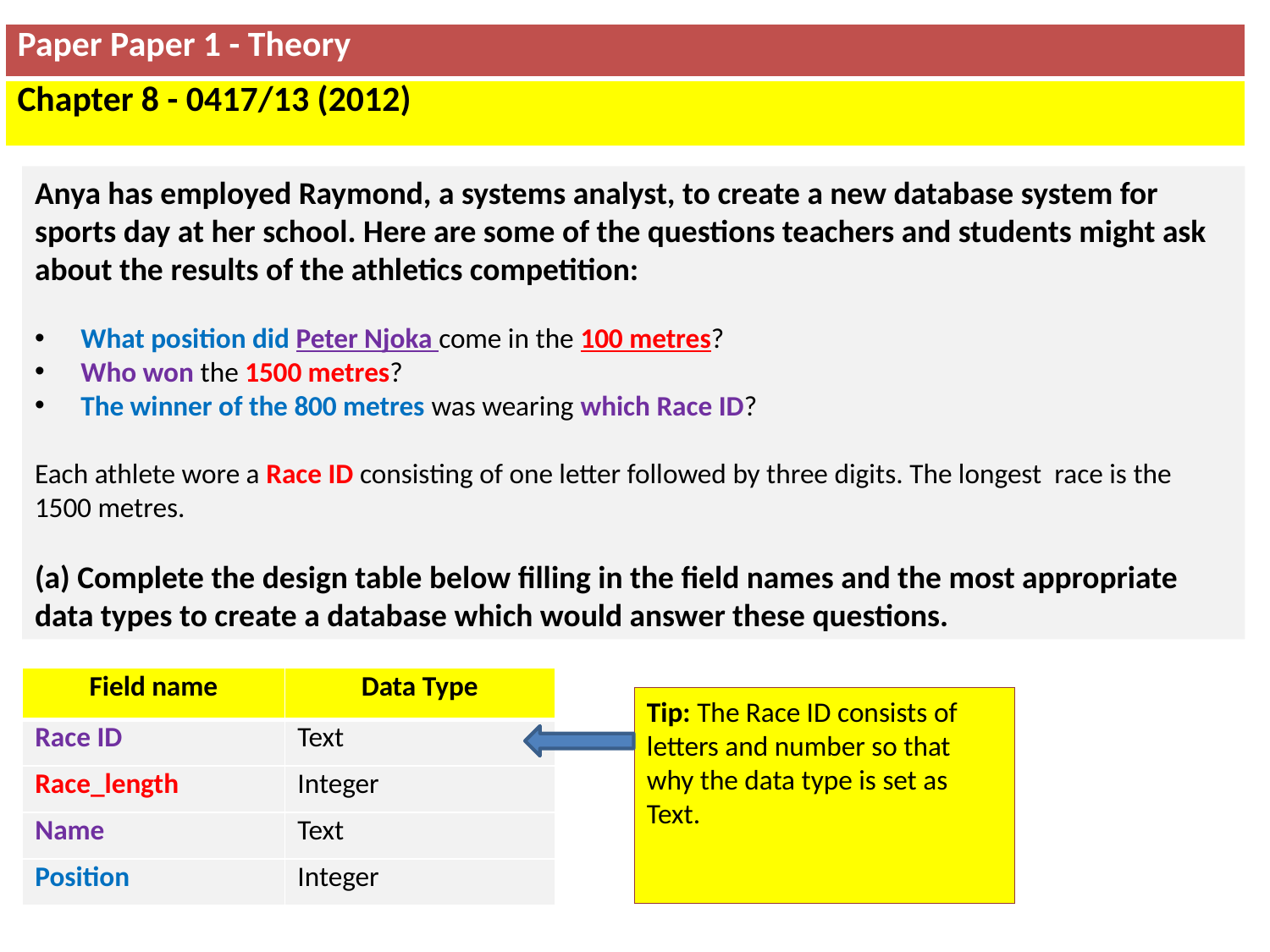

| Paper Paper 1 - Theory |
| --- |
| Chapter 8 - 0417/13 (2012) |
Anya has employed Raymond, a systems analyst, to create a new database system for  sports day at her school. Here are some of the questions teachers and students might ask about the results of the athletics competition:

 What position did Peter Njoka come in the 100 metres?
 Who won the 1500 metres?
 The winner of the 800 metres was wearing which Race ID?

Each athlete wore a Race ID consisting of one letter followed by three digits. The longest  race is the 1500 metres.

(a) Complete the design table below filling in the field names and the most appropriate
data types to create a database which would answer these questions.
| Field name | Data Type |
| --- | --- |
| Race ID | Text |
| Race\_length | Integer |
| Name | Text |
| Position | Integer |
Tip: The Race ID consists of letters and number so that why the data type is set as Text.